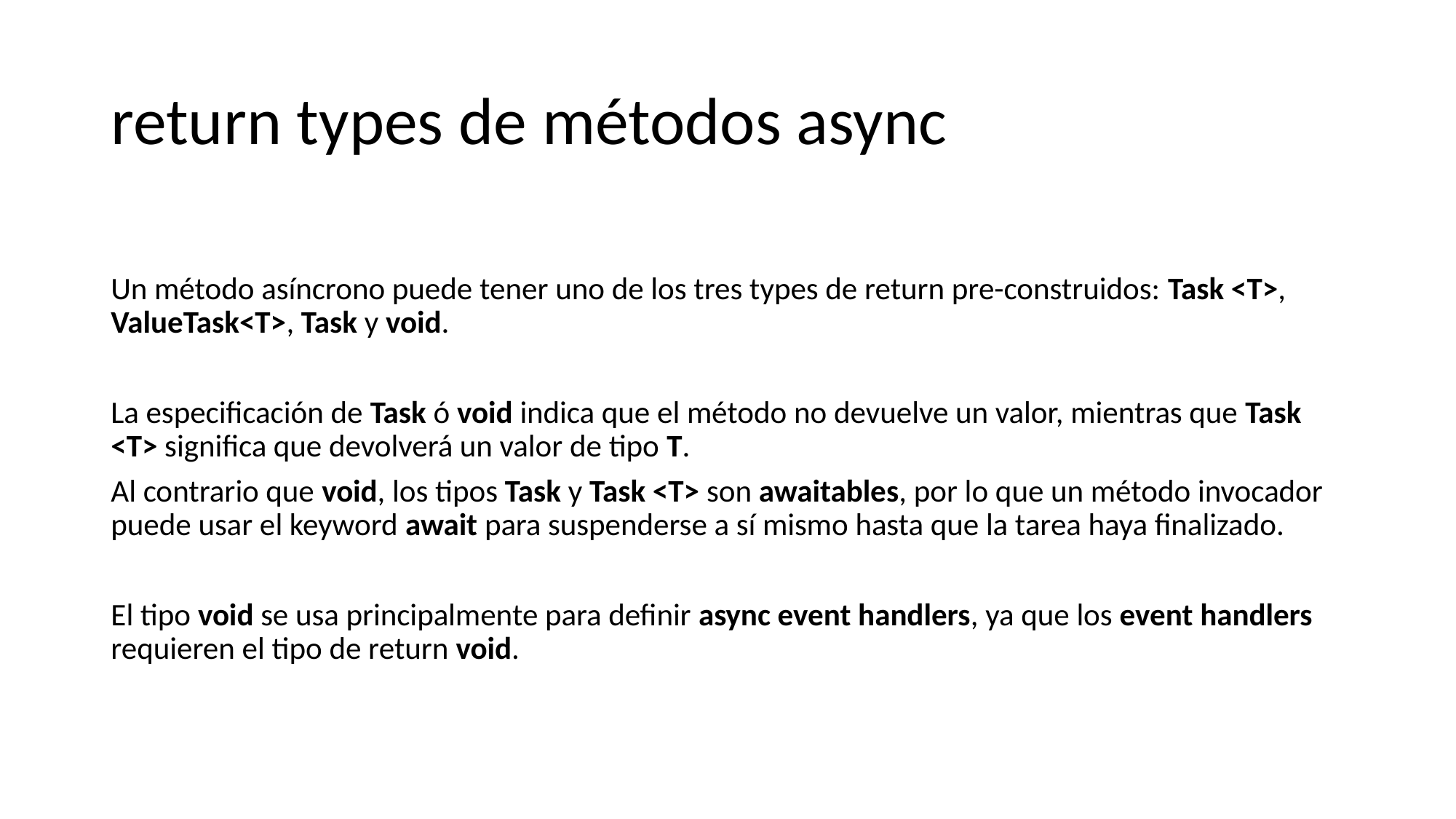

# return types de métodos async

Un método asíncrono puede tener uno de los tres types de return pre-construidos: Task <T>, ValueTask<T>, Task y void.

La especificación de Task ó void indica que el método no devuelve un valor, mientras que Task <T> significa que devolverá un valor de tipo T.
Al contrario que void, los tipos Task y Task <T> son awaitables, por lo que un método invocador puede usar el keyword await para suspenderse a sí mismo hasta que la tarea haya finalizado.

El tipo void se usa principalmente para definir async event handlers, ya que los event handlers requieren el tipo de return void.